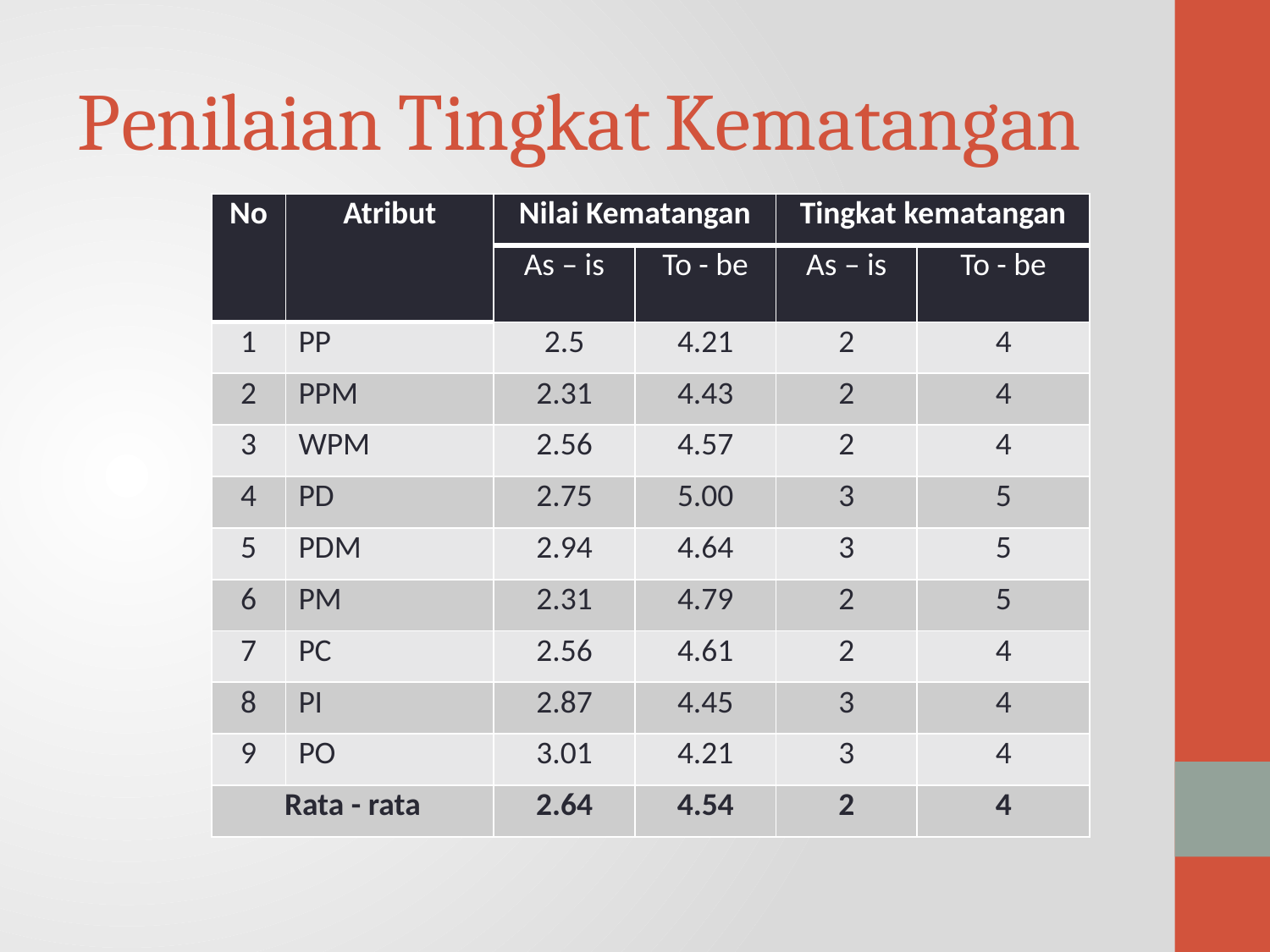

# Penilaian Tingkat Kematangan
| No | Atribut | Nilai Kematangan |  | Tingkat kematangan |  |
| --- | --- | --- | --- | --- | --- |
|  |  | As – is | To - be | As – is | To - be |
| 1 | PP | 2.5 | 4.21 | 2 | 4 |
| 2 | PPM | 2.31 | 4.43 | 2 | 4 |
| 3 | WPM | 2.56 | 4.57 | 2 | 4 |
| 4 | PD | 2.75 | 5.00 | 3 | 5 |
| 5 | PDM | 2.94 | 4.64 | 3 | 5 |
| 6 | PM | 2.31 | 4.79 | 2 | 5 |
| 7 | PC | 2.56 | 4.61 | 2 | 4 |
| 8 | PI | 2.87 | 4.45 | 3 | 4 |
| 9 | PO | 3.01 | 4.21 | 3 | 4 |
| Rata - rata |  | 2.64 | 4.54 | 2 | 4 |